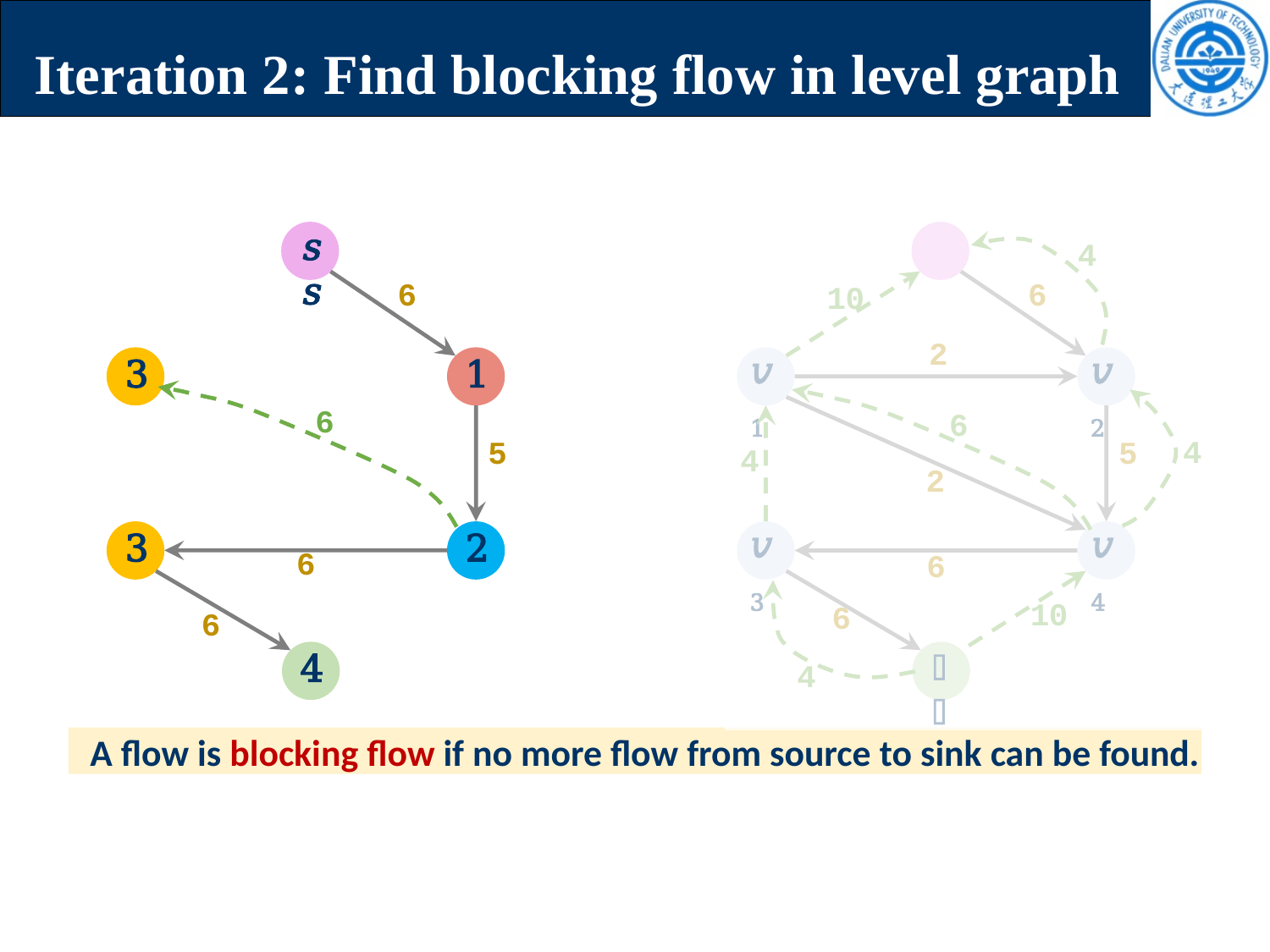

# Iteration 2: Find blocking flow in level graph
𝑠	𝑠

4

6
6
10
2
𝑣1
𝑣2

1
3

6
2

6
6
4
5
5
4
𝑣3
𝑣4

3
2

6
10
6
6
𝑡

4
4
A flow is blocking flow if no more flow from source to sink can be found.